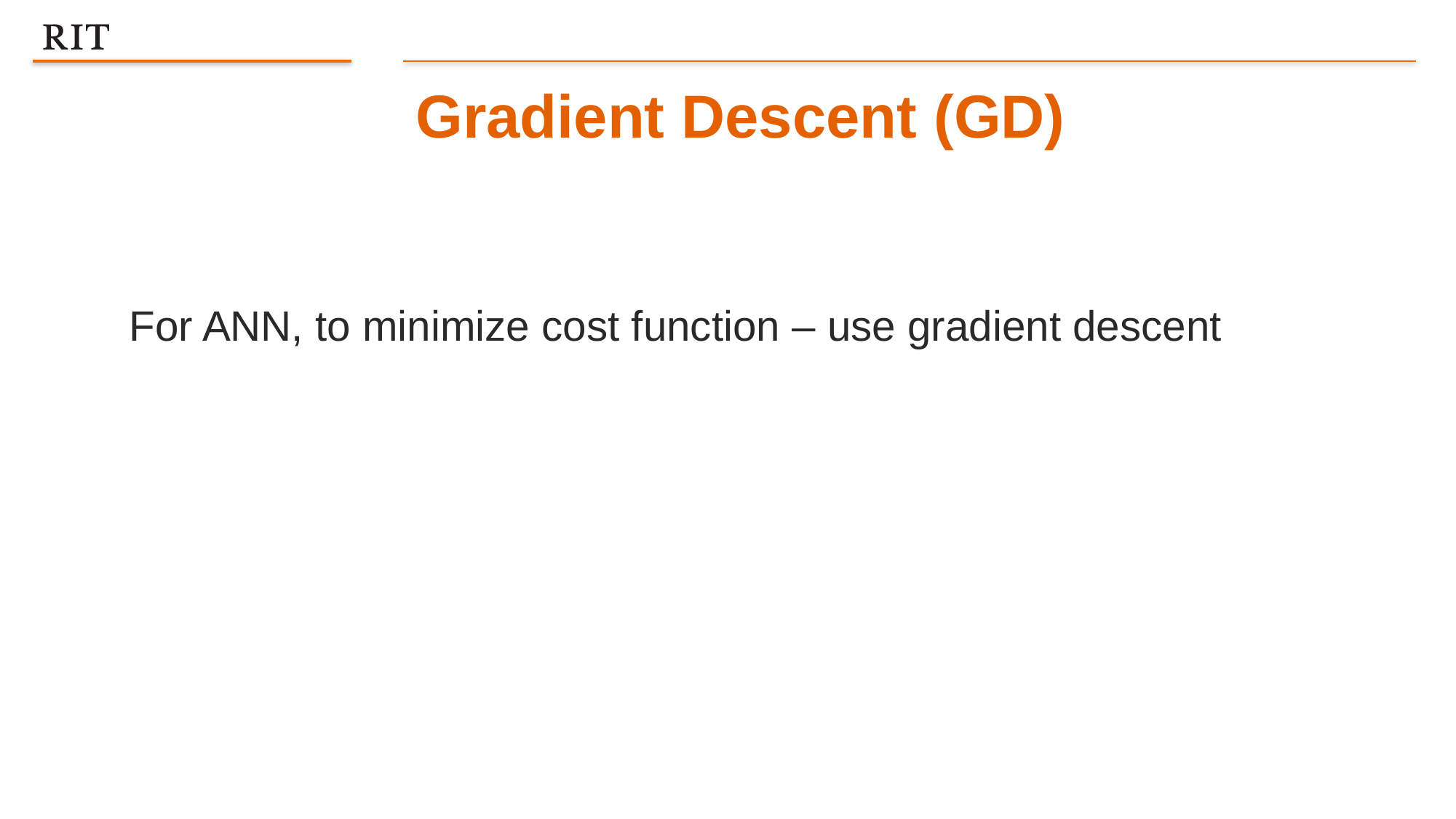

Gradient Descent (GD)

For ANN, to minimize cost function – use gradient descent